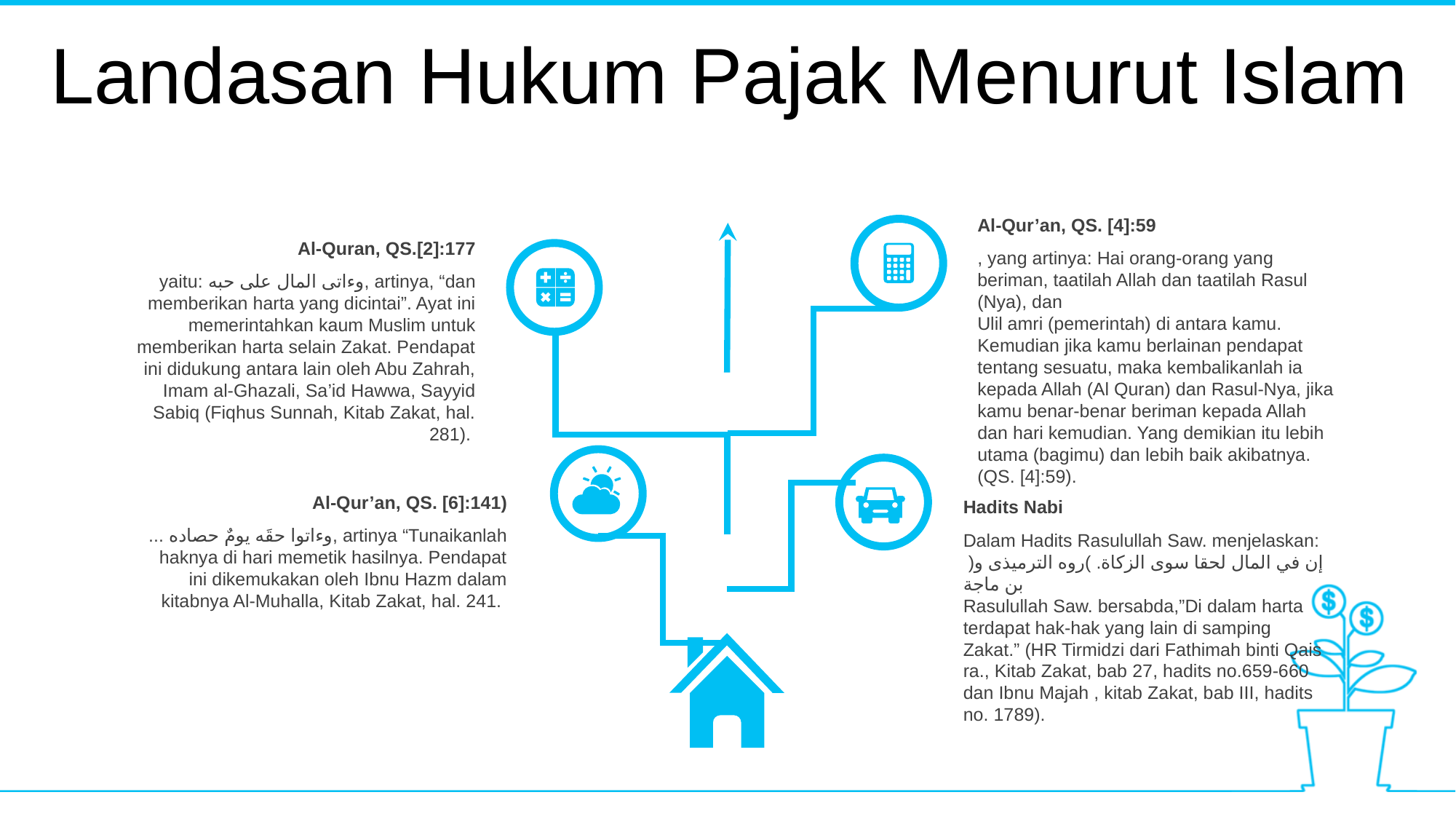

Landasan Hukum Pajak Menurut Islam
Al-Qur’an, QS. [4]:59
, yang artinya: Hai orang-orang yang beriman, taatilah Allah dan taatilah Rasul (Nya), dan
Ulil amri (pemerintah) di antara kamu. Kemudian jika kamu berlainan pendapat tentang sesuatu, maka kembalikanlah ia kepada Allah (Al Quran) dan Rasul-Nya, jika kamu benar-benar beriman kepada Allah dan hari kemudian. Yang demikian itu lebih utama (bagimu) dan lebih baik akibatnya. (QS. [4]:59).

Al-Quran, QS.[2]:177
 yaitu: وءاتى المال على حبه, artinya, “dan memberikan harta yang dicintai”. Ayat ini memerintahkan kaum Muslim untuk memberikan harta selain Zakat. Pendapat ini didukung antara lain oleh Abu Zahrah, Imam al-Ghazali, Sa’id Hawwa, Sayyid Sabiq (Fiqhus Sunnah, Kitab Zakat, hal. 281).

Al-Qur’an, QS. [6]:141)
... وءاتوا حقَه يومٌ حصاده, artinya “Tunaikanlah haknya di hari memetik hasilnya. Pendapat ini dikemukakan oleh Ibnu Hazm dalam kitabnya Al-Muhalla, Kitab Zakat, hal. 241.

Hadits Nabi
Dalam Hadits Rasulullah Saw. menjelaskan:
 )إن في المال لحقا سوى الزكاة. )روه الترميذى و بن ماجة
Rasulullah Saw. bersabda,”Di dalam harta terdapat hak-hak yang lain di samping Zakat.” (HR Tirmidzi dari Fathimah binti Qais ra., Kitab Zakat, bab 27, hadits no.659-660 dan Ibnu Majah , kitab Zakat, bab III, hadits no. 1789).